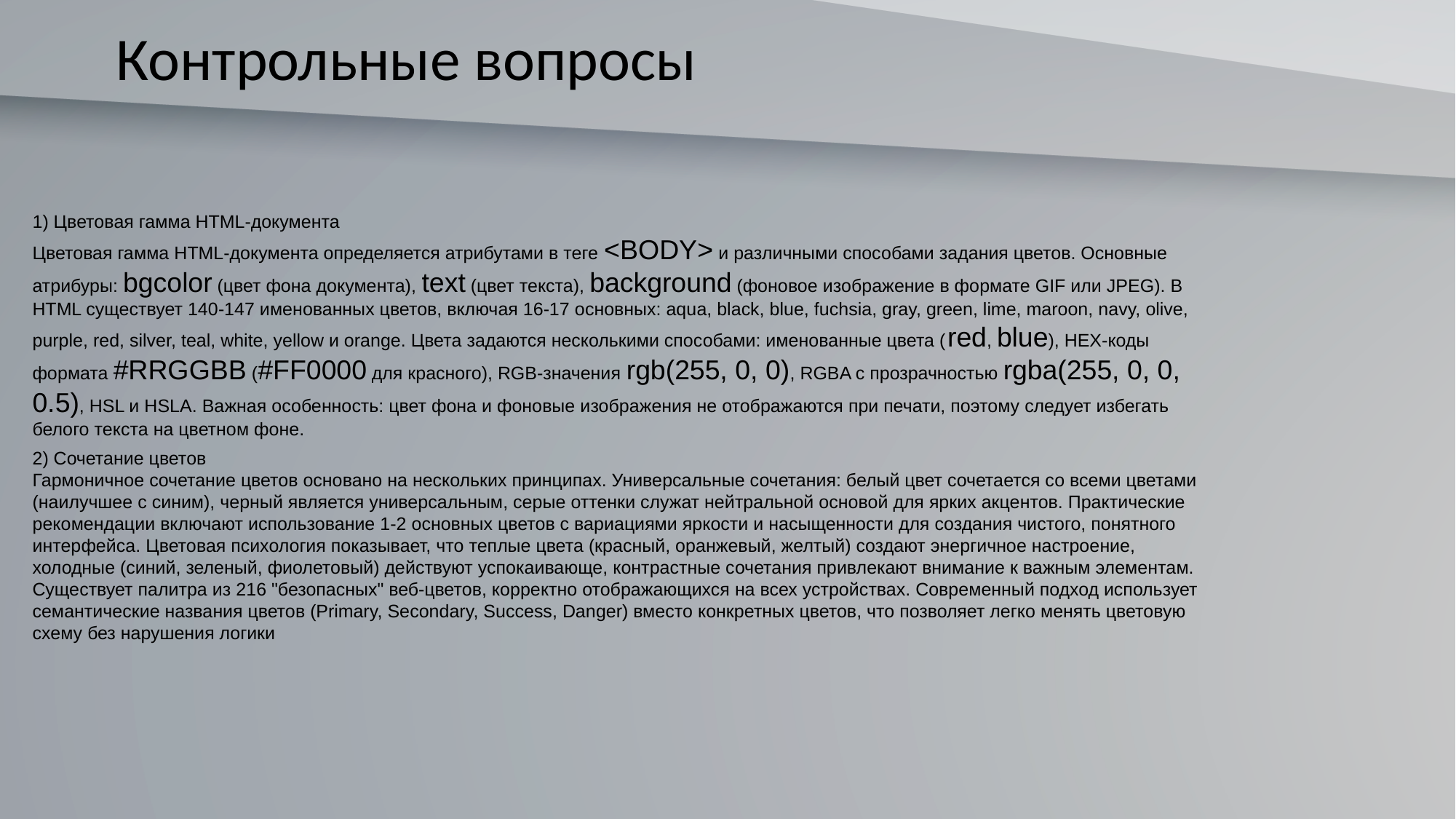

# Контрольные вопросы
1) Цветовая гамма HTML-документа
Цветовая гамма HTML-документа определяется атрибутами в теге <BODY> и различными способами задания цветов. Основные атрибуры: bgcolor (цвет фона документа), text (цвет текста), background (фоновое изображение в формате GIF или JPEG). В HTML существует 140-147 именованных цветов, включая 16-17 основных: aqua, black, blue, fuchsia, gray, green, lime, maroon, navy, olive, purple, red, silver, teal, white, yellow и orange. Цвета задаются несколькими способами: именованные цвета (red, blue), HEX-коды формата #RRGGBB (#FF0000 для красного), RGB-значения rgb(255, 0, 0), RGBA с прозрачностью rgba(255, 0, 0, 0.5), HSL и HSLA. Важная особенность: цвет фона и фоновые изображения не отображаются при печати, поэтому следует избегать белого текста на цветном фоне.

2) Сочетание цветов
Гармоничное сочетание цветов основано на нескольких принципах. Универсальные сочетания: белый цвет сочетается со всеми цветами (наилучшее с синим), черный является универсальным, серые оттенки служат нейтральной основой для ярких акцентов. Практические рекомендации включают использование 1-2 основных цветов с вариациями яркости и насыщенности для создания чистого, понятного интерфейса. Цветовая психология показывает, что теплые цвета (красный, оранжевый, желтый) создают энергичное настроение, холодные (синий, зеленый, фиолетовый) действуют успокаивающе, контрастные сочетания привлекают внимание к важным элементам. Существует палитра из 216 "безопасных" веб-цветов, корректно отображающихся на всех устройствах. Современный подход использует семантические названия цветов (Primary, Secondary, Success, Danger) вместо конкретных цветов, что позволяет легко менять цветовую схему без нарушения логики